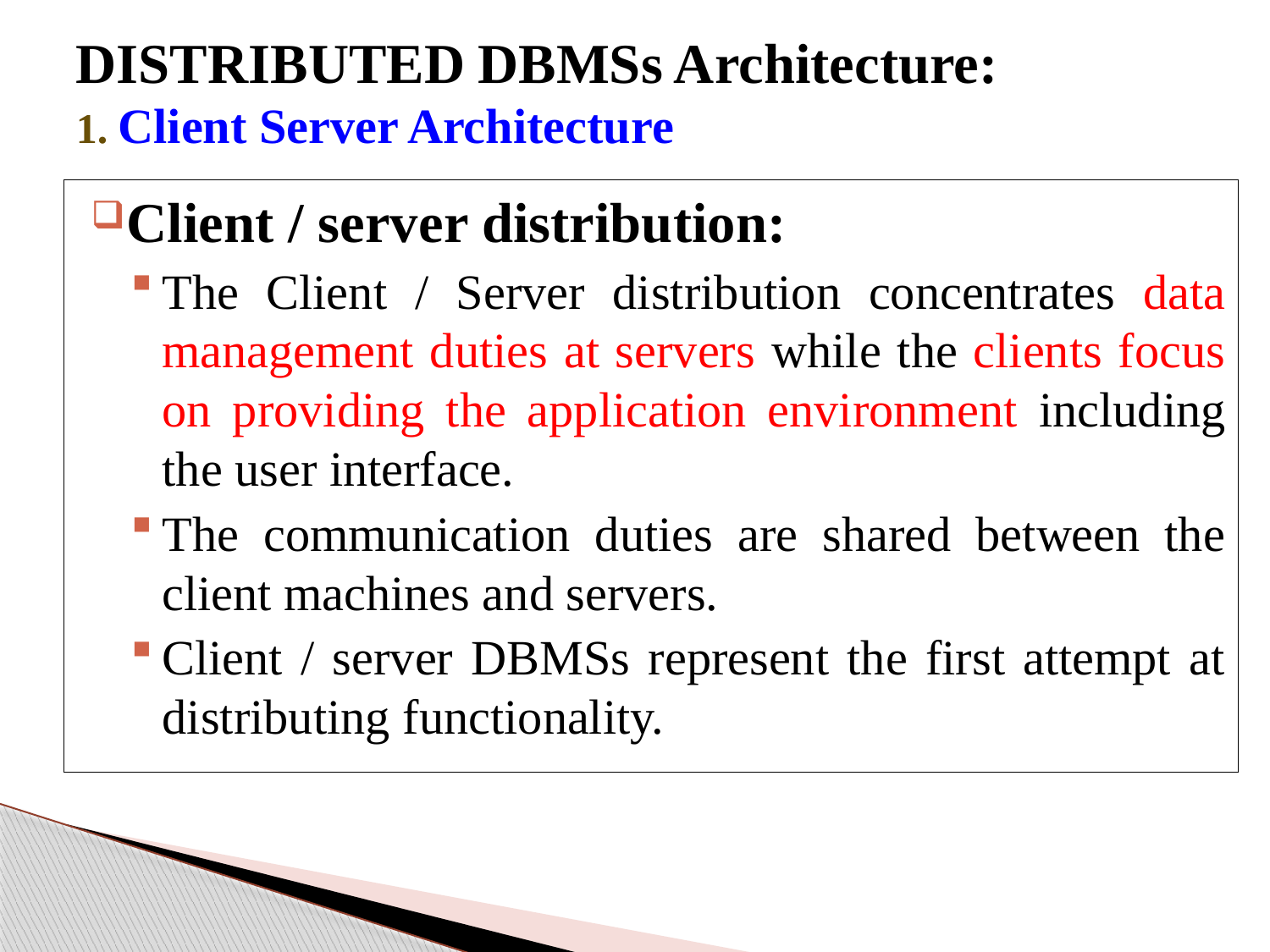

# DISTRIBUTED DBMSs Architecture: 1. Client Server Architecture
Client / server distribution:
The Client / Server distribution concentrates data management duties at servers while the clients focus on providing the application environment including the user interface.
The communication duties are shared between the client machines and servers.
Client / server DBMSs represent the first attempt at distributing functionality.